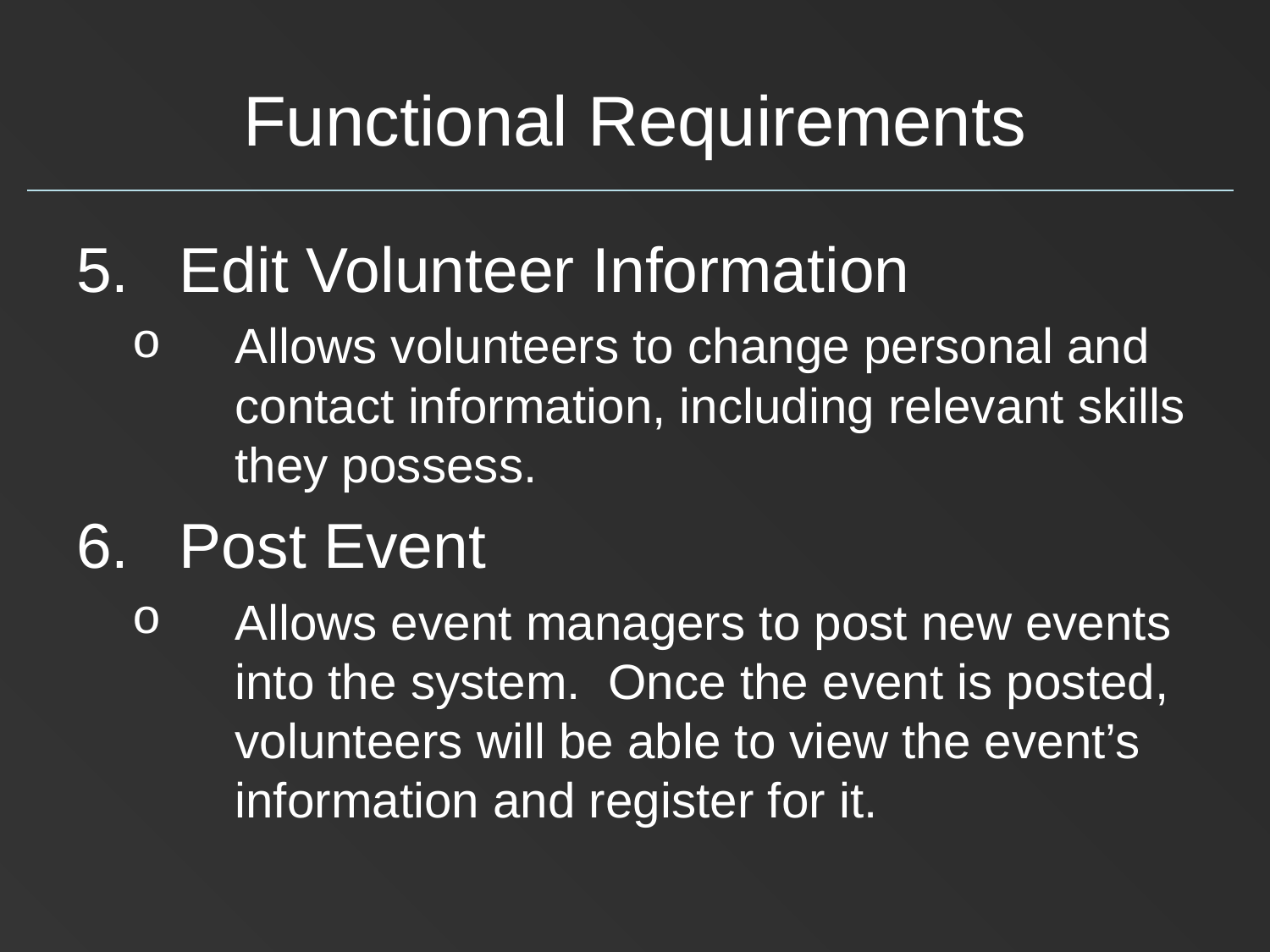

# Functional Requirements
Edit Volunteer Information
Allows volunteers to change personal and contact information, including relevant skills they possess.
Post Event
Allows event managers to post new events into the system.  Once the event is posted, volunteers will be able to view the event’s information and register for it.